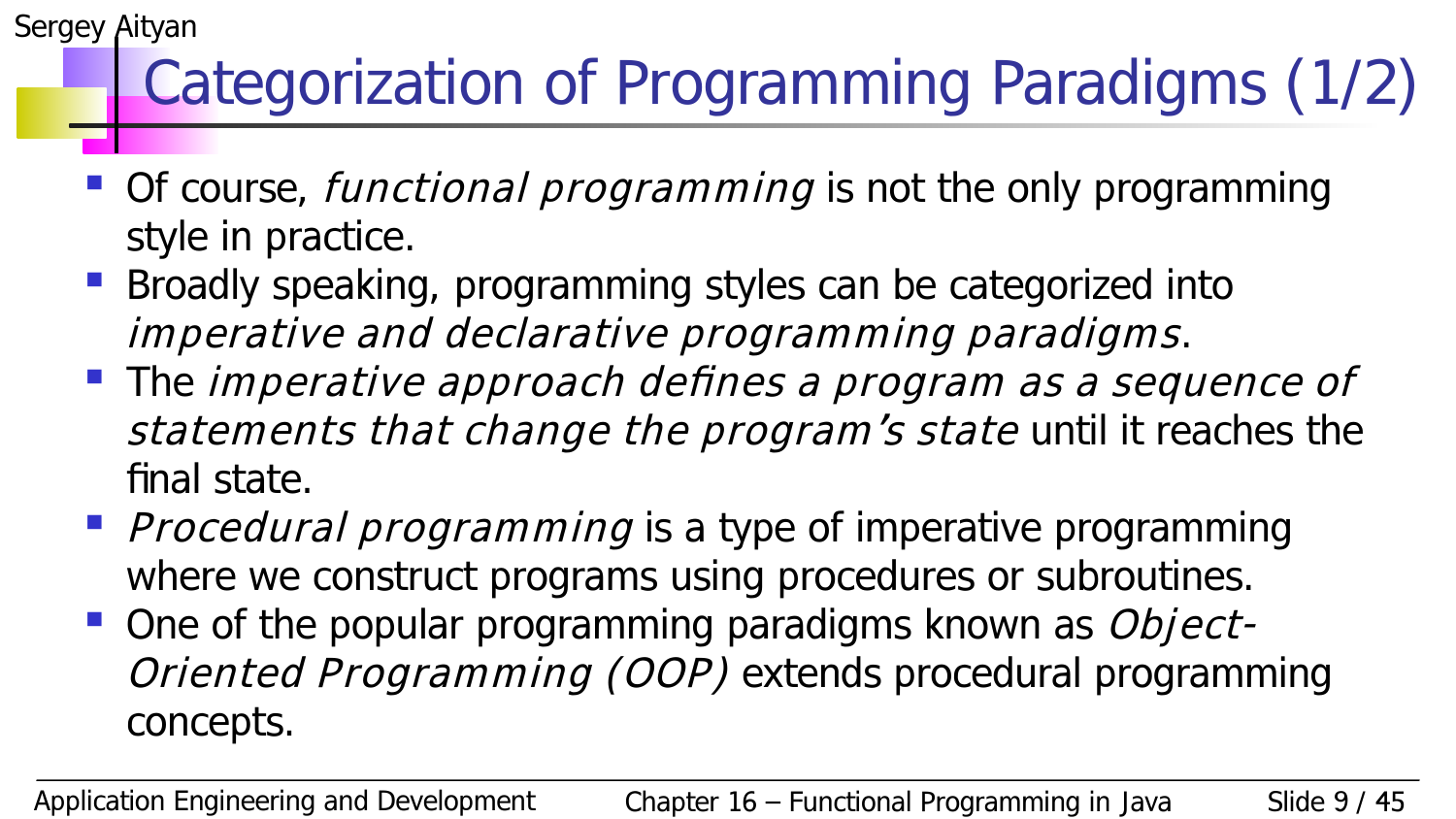

# Categorization of Programming Paradigms (1/2)
Of course, functional programming is not the only programming style in practice.
Broadly speaking, programming styles can be categorized into imperative and declarative programming paradigms.
The imperative approach defines a program as a sequence of statements that change the program’s state until it reaches the final state.
Procedural programming is a type of imperative programming where we construct programs using procedures or subroutines.
One of the popular programming paradigms known as Object-Oriented Programming (OOP) extends procedural programming concepts.